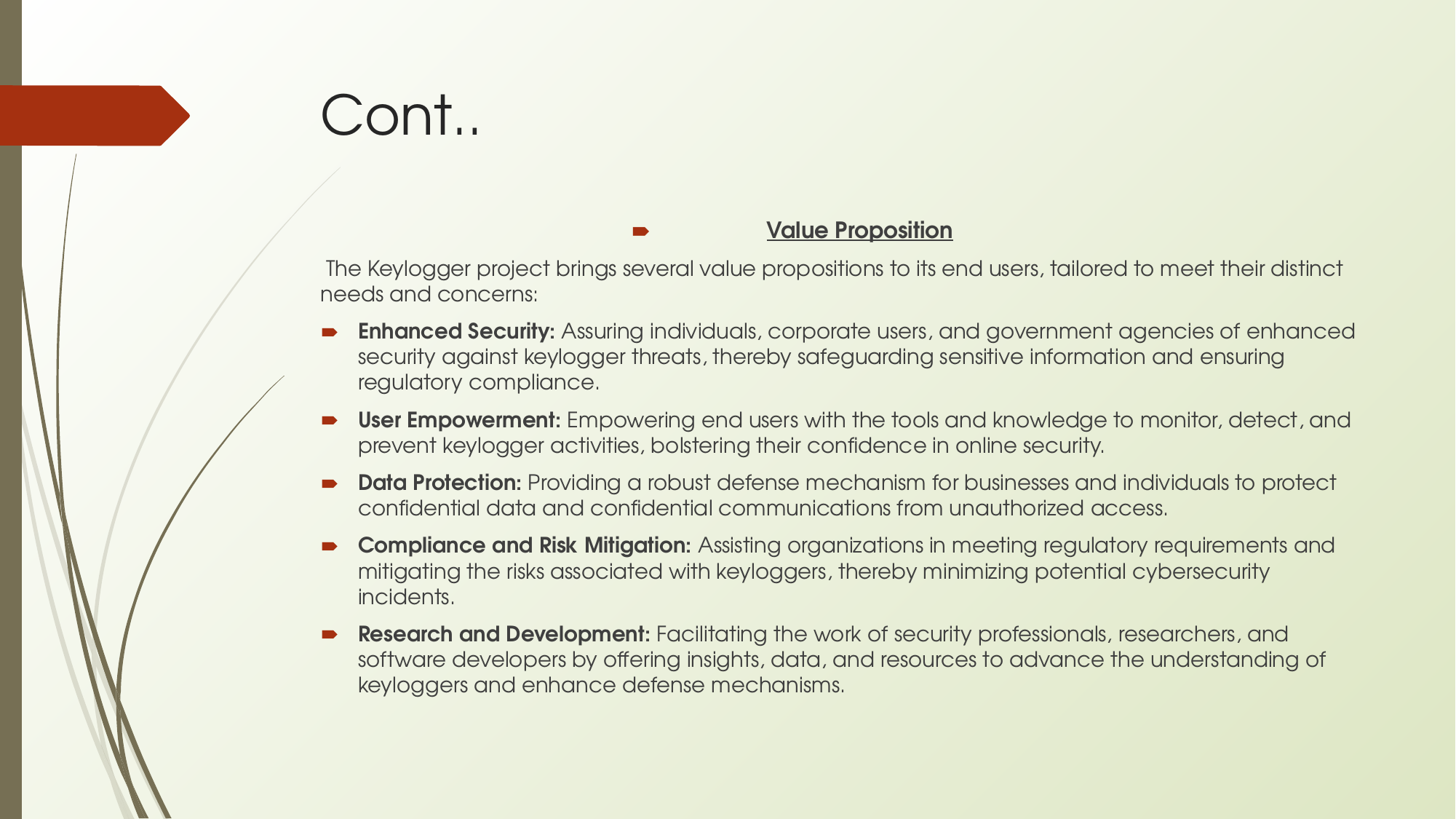

# Cont..
Value Proposition
 The Keylogger project brings several value propositions to its end users, tailored to meet their distinct needs and concerns:
Enhanced Security: Assuring individuals, corporate users, and government agencies of enhanced security against keylogger threats, thereby safeguarding sensitive information and ensuring regulatory compliance.
User Empowerment: Empowering end users with the tools and knowledge to monitor, detect, and prevent keylogger activities, bolstering their confidence in online security.
Data Protection: Providing a robust defense mechanism for businesses and individuals to protect confidential data and confidential communications from unauthorized access.
Compliance and Risk Mitigation: Assisting organizations in meeting regulatory requirements and mitigating the risks associated with keyloggers, thereby minimizing potential cybersecurity incidents.
Research and Development: Facilitating the work of security professionals, researchers, and software developers by offering insights, data, and resources to advance the understanding of keyloggers and enhance defense mechanisms.